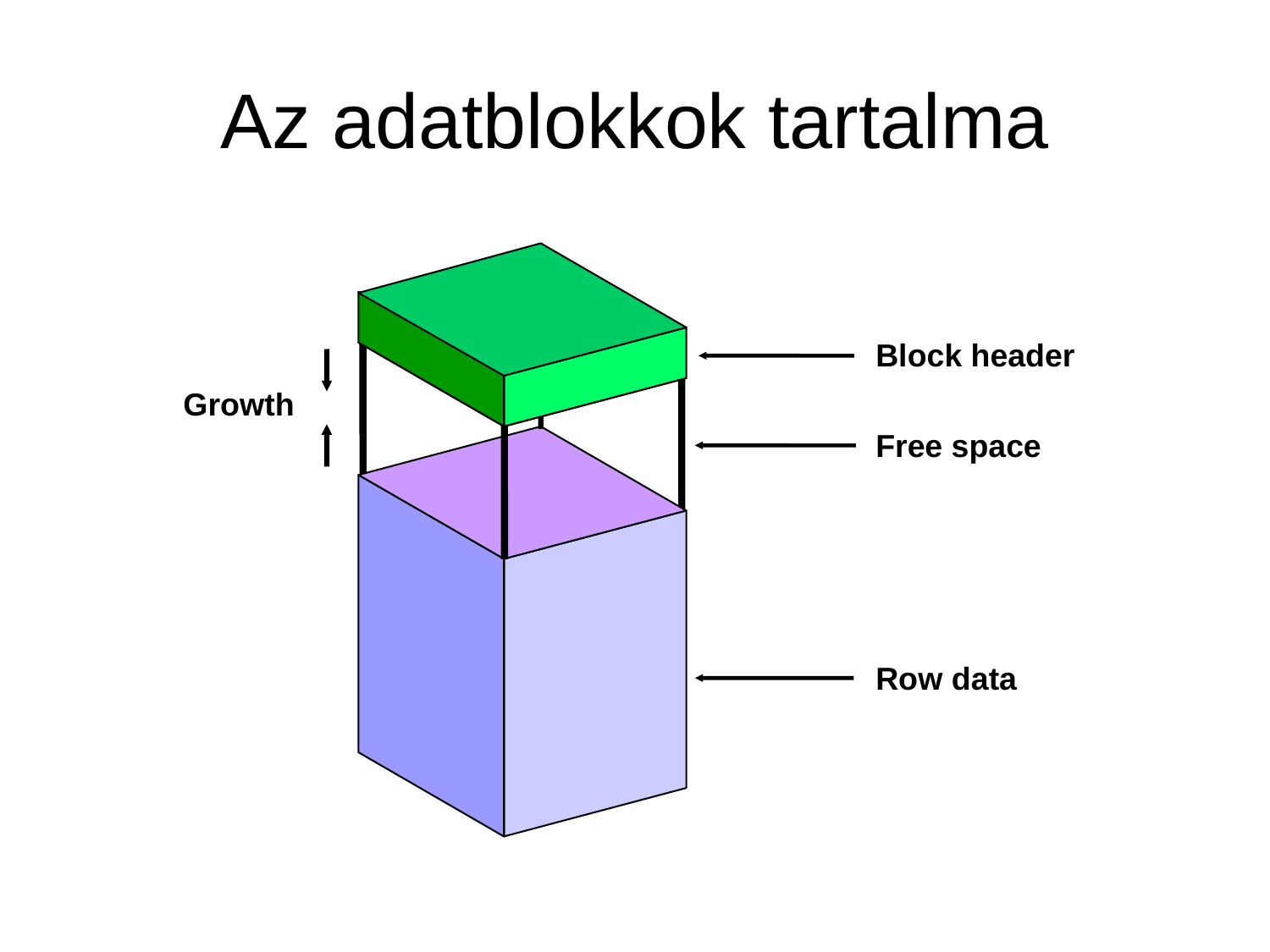

# Az adatblokkok tartalma

Block header

Growth

Free space

Row data